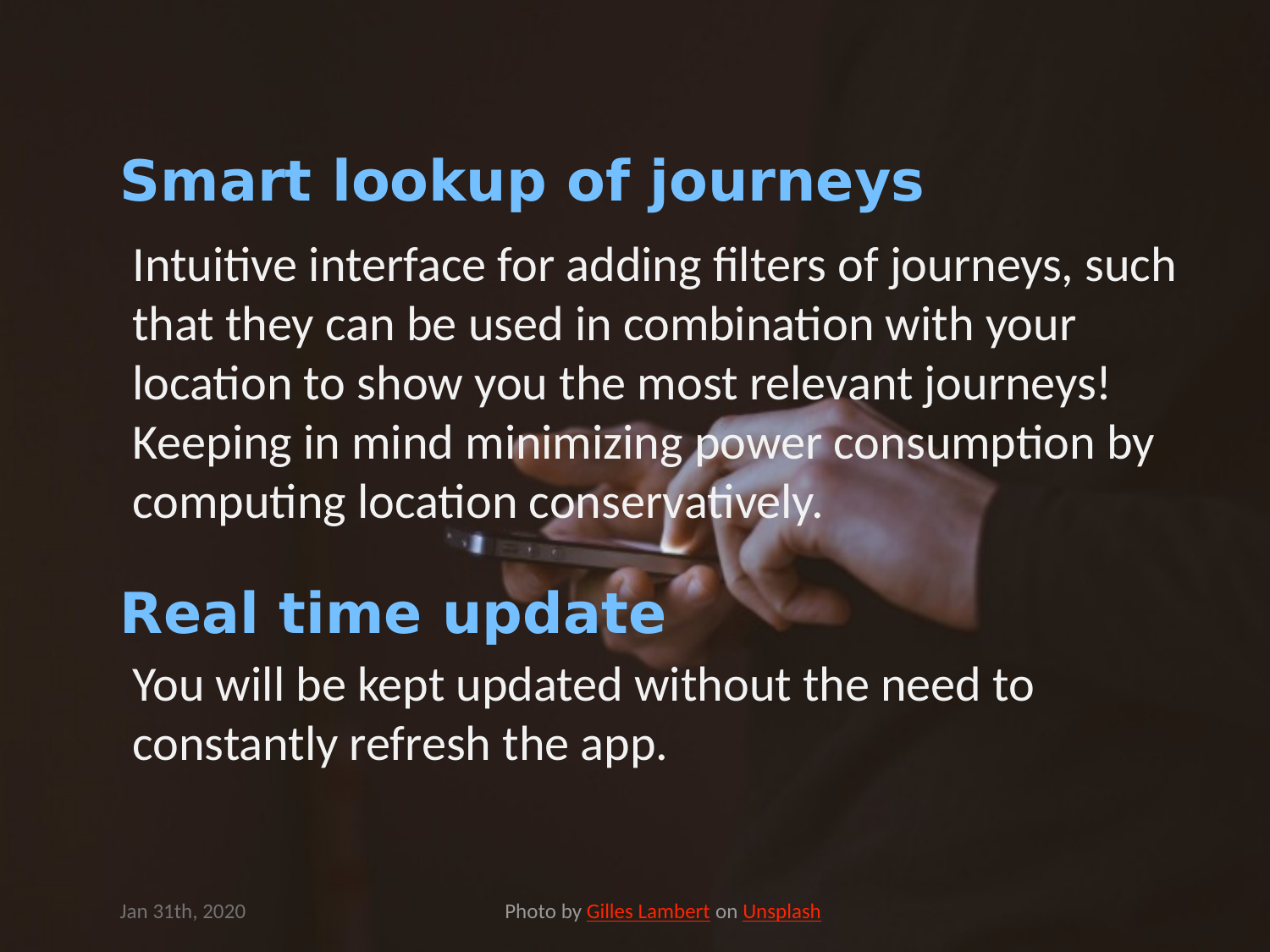

Smart lookup of journeys
Intuitive interface for adding filters of journeys, such that they can be used in combination with your location to show you the most relevant journeys! Keeping in mind minimizing power consumption by computing location conservatively.
Real time update
You will be kept updated without the need to constantly refresh the app.
Jan 31th, 2020
Photo by Gilles Lambert on Unsplash